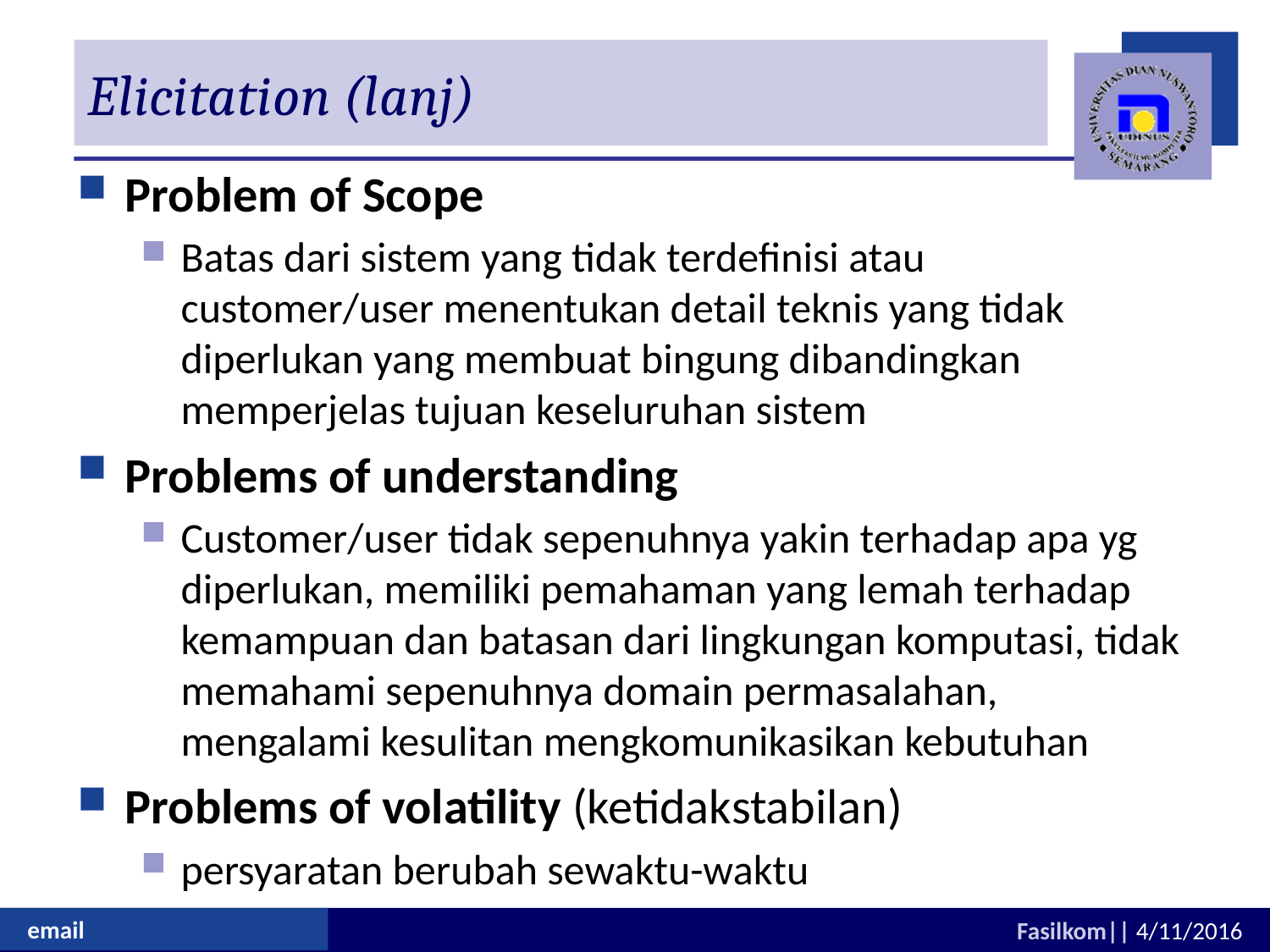

# Elicitation (lanj)
Problem of Scope
Batas dari sistem yang tidak terdefinisi atau customer/user menentukan detail teknis yang tidak diperlukan yang membuat bingung dibandingkan memperjelas tujuan keseluruhan sistem
Problems of understanding
Customer/user tidak sepenuhnya yakin terhadap apa yg diperlukan, memiliki pemahaman yang lemah terhadap kemampuan dan batasan dari lingkungan komputasi, tidak memahami sepenuhnya domain permasalahan, mengalami kesulitan mengkomunikasikan kebutuhan
Problems of volatility (ketidakstabilan)
persyaratan berubah sewaktu-waktu